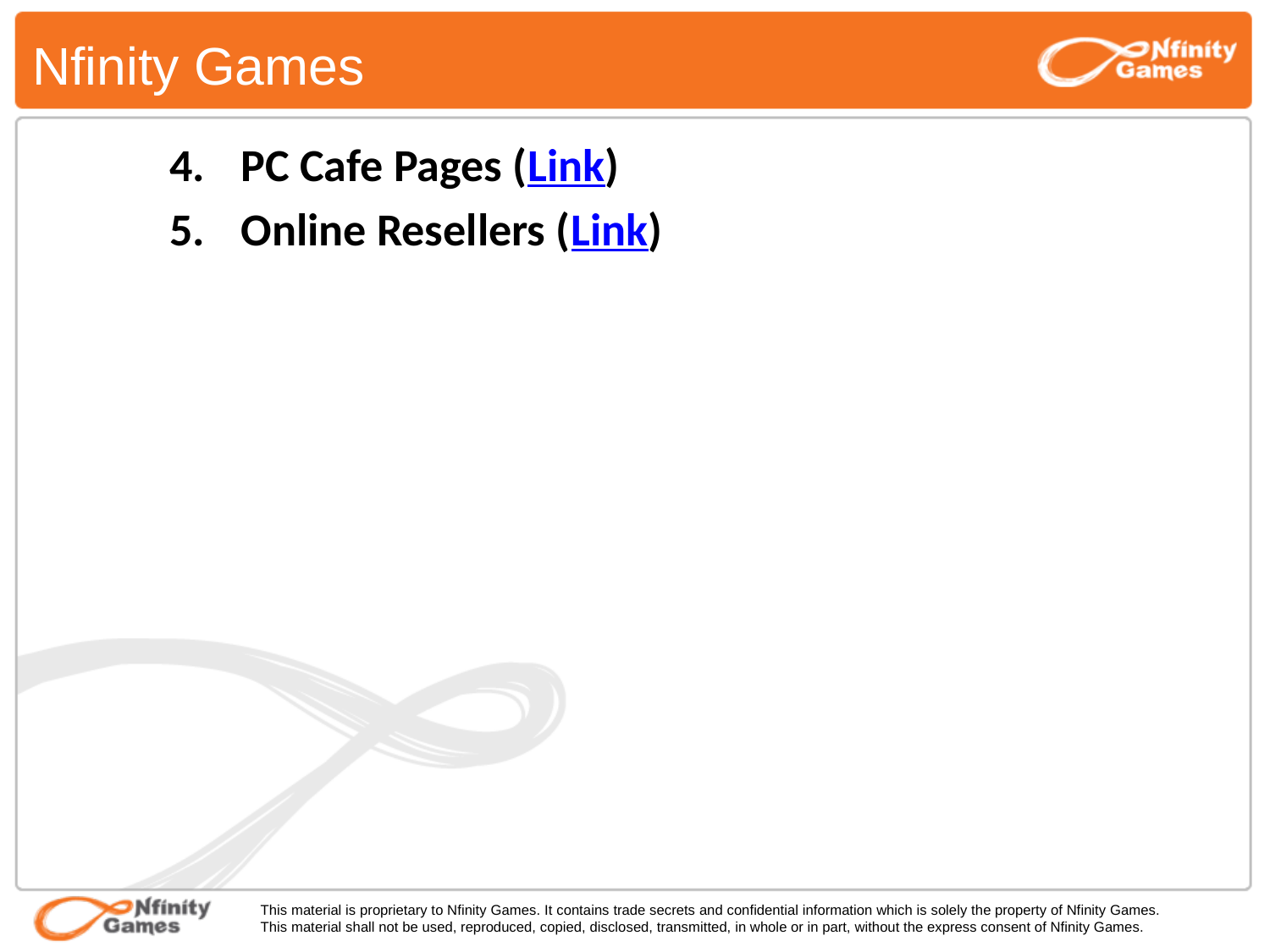

# Nfinity Games
PC Cafe Pages (Link)
Online Resellers (Link)